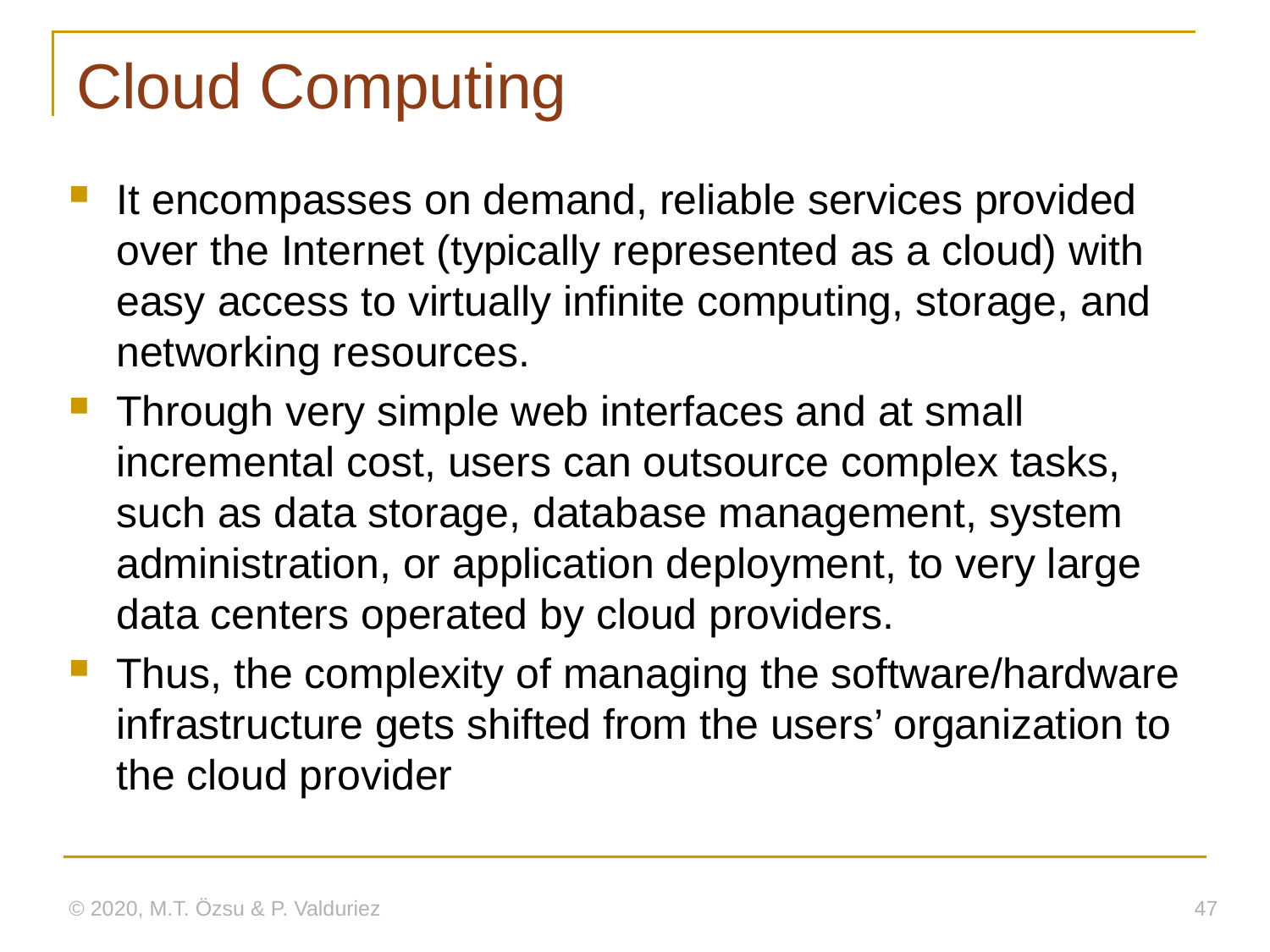

# Cloud Computing
It encompasses on demand, reliable services provided over the Internet (typically represented as a cloud) with easy access to virtually infinite computing, storage, and networking resources.
Through very simple web interfaces and at small incremental cost, users can outsource complex tasks, such as data storage, database management, system administration, or application deployment, to very large data centers operated by cloud providers.
Thus, the complexity of managing the software/hardware infrastructure gets shifted from the users’ organization to the cloud provider
© 2020, M.T. Özsu & P. Valduriez
47